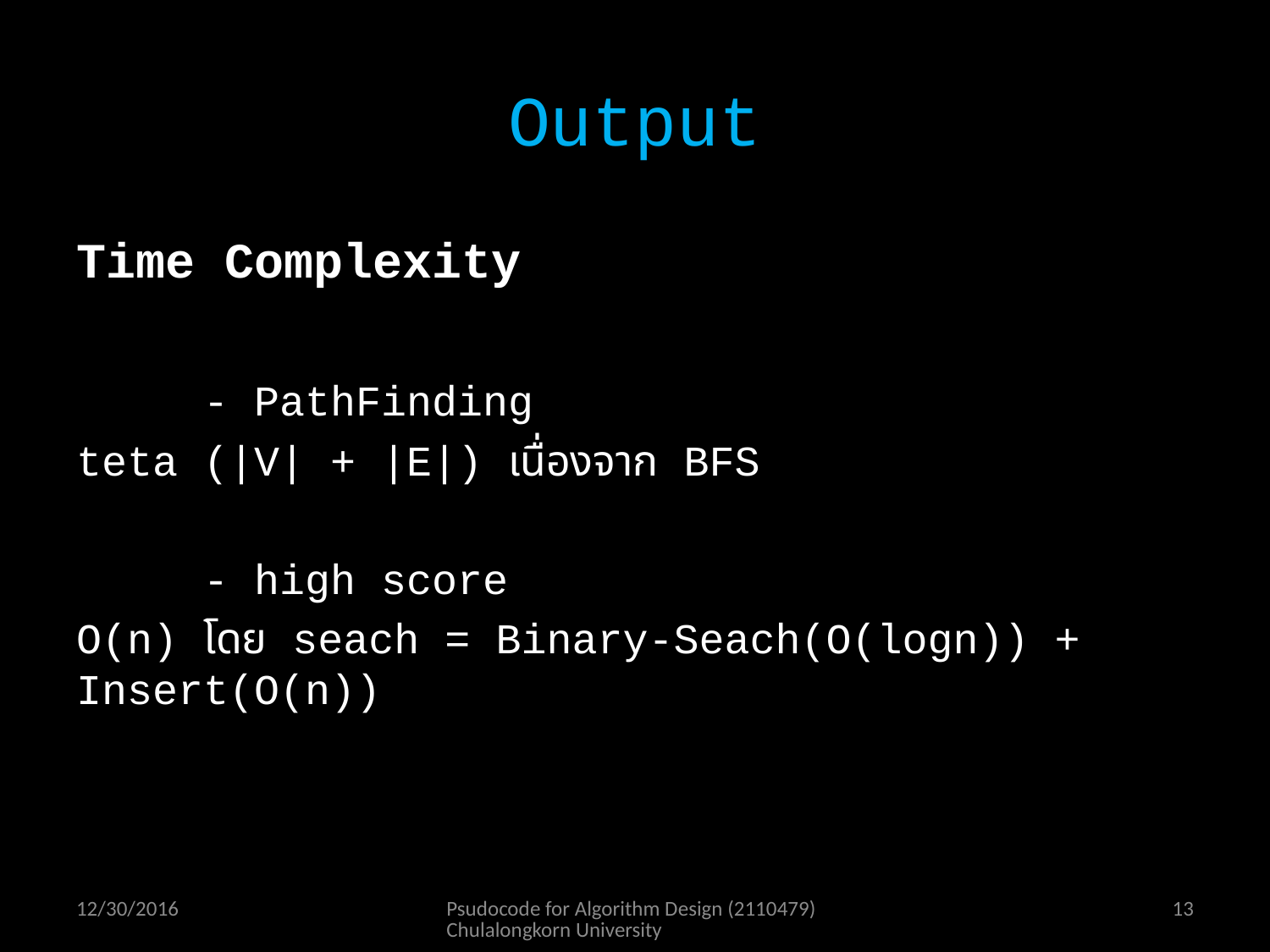

# Output
Time Complexity

	- PathFinding
teta (|V| + |E|) เนื่องจาก BFS

	- high score
O(n) โดย seach = Binary-Seach(O(logn)) + Insert(O(n))

12/30/2016
Psudocode for Algorithm Design (2110479) Chulalongkorn University
13